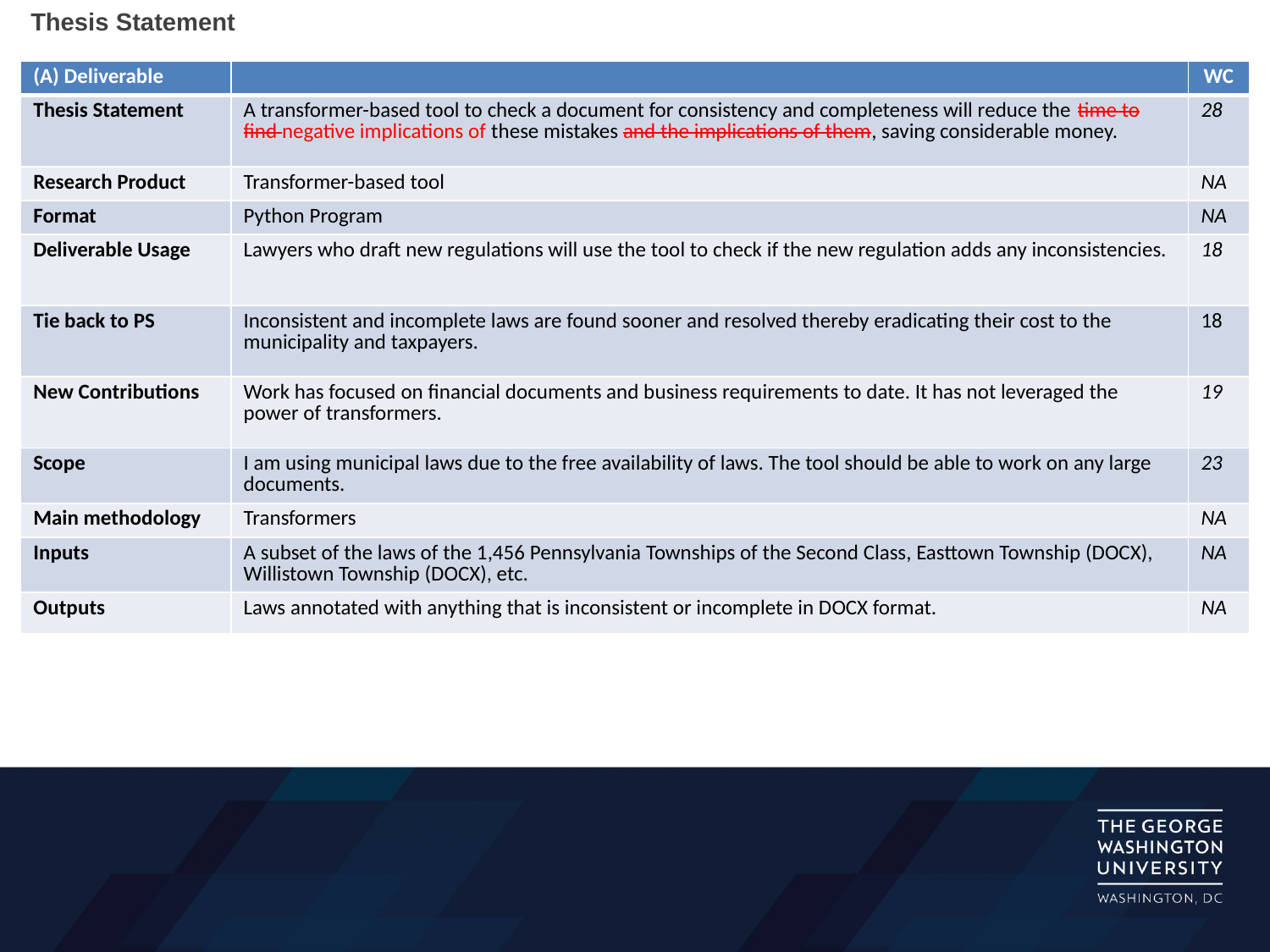

Thesis Statement
| (A) Deliverable |  | WC |
| --- | --- | --- |
| Thesis Statement | A transformer-based tool to check a document for consistency and completeness will reduce the time to find negative implications of these mistakes and the implications of them, saving considerable money. | 28 |
| Research Product | Transformer-based tool | NA |
| Format | Python Program | NA |
| Deliverable Usage | Lawyers who draft new regulations will use the tool to check if the new regulation adds any inconsistencies. | 18 |
| Tie back to PS | Inconsistent and incomplete laws are found sooner and resolved thereby eradicating their cost to the municipality and taxpayers. | 18 |
| New Contributions | Work has focused on financial documents and business requirements to date. It has not leveraged the power of transformers. | 19 |
| Scope | I am using municipal laws due to the free availability of laws. The tool should be able to work on any large documents. | 23 |
| Main methodology | Transformers | NA |
| Inputs | A subset of the laws of the 1,456 Pennsylvania Townships of the Second Class, Easttown Township (DOCX), Willistown Township (DOCX), etc. | NA |
| Outputs | Laws annotated with anything that is inconsistent or incomplete in DOCX format. | NA |